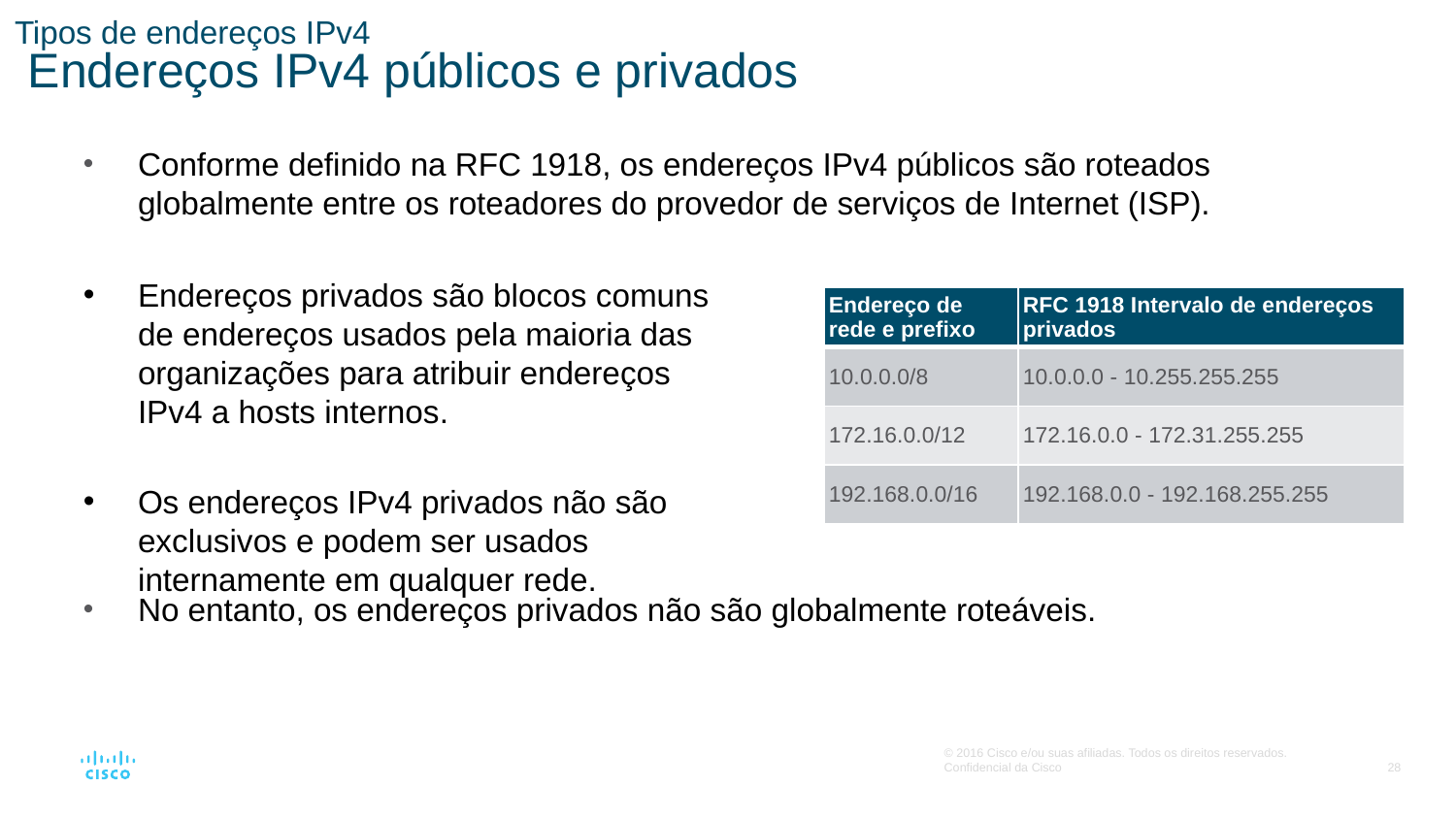

# Tipos de endereços IPv4 Endereços IPv4 públicos e privados
Conforme definido na RFC 1918, os endereços IPv4 públicos são roteados globalmente entre os roteadores do provedor de serviços de Internet (ISP).

No entanto, os endereços privados não são globalmente roteáveis.

Endereços privados são blocos comuns de endereços usados pela maioria das organizações para atribuir endereços IPv4 a hosts internos.

Os endereços IPv4 privados não são exclusivos e podem ser usados internamente em qualquer rede.

| Endereço de rede e prefixo | RFC 1918 Intervalo de endereços privados |
| --- | --- |
| 10.0.0.0/8 | 10.0.0.0 - 10.255.255.255 |
| 172.16.0.0/12 | 172.16.0.0 - 172.31.255.255 |
| 192.168.0.0/16 | 192.168.0.0 - 192.168.255.255 |